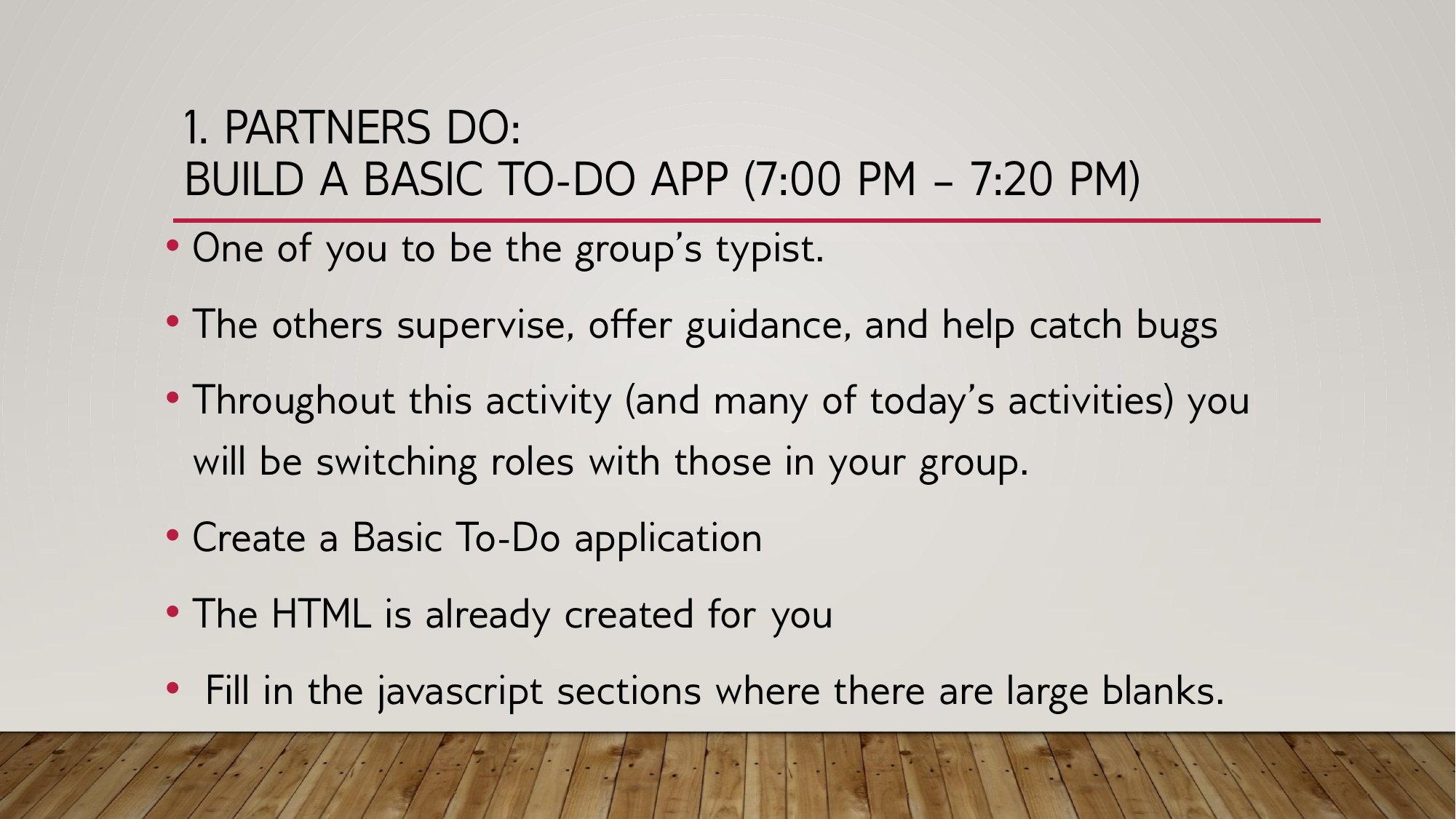

# 1. Partners Do: Build a Basic To-Do App (7:00 PM – 7:20 PM)
One of you to be the group’s typist.
The others supervise, offer guidance, and help catch bugs
Throughout this activity (and many of today’s activities) you will be switching roles with those in your group.
Create a Basic To-Do application
The HTML is already created for you
 Fill in the javascript sections where there are large blanks.